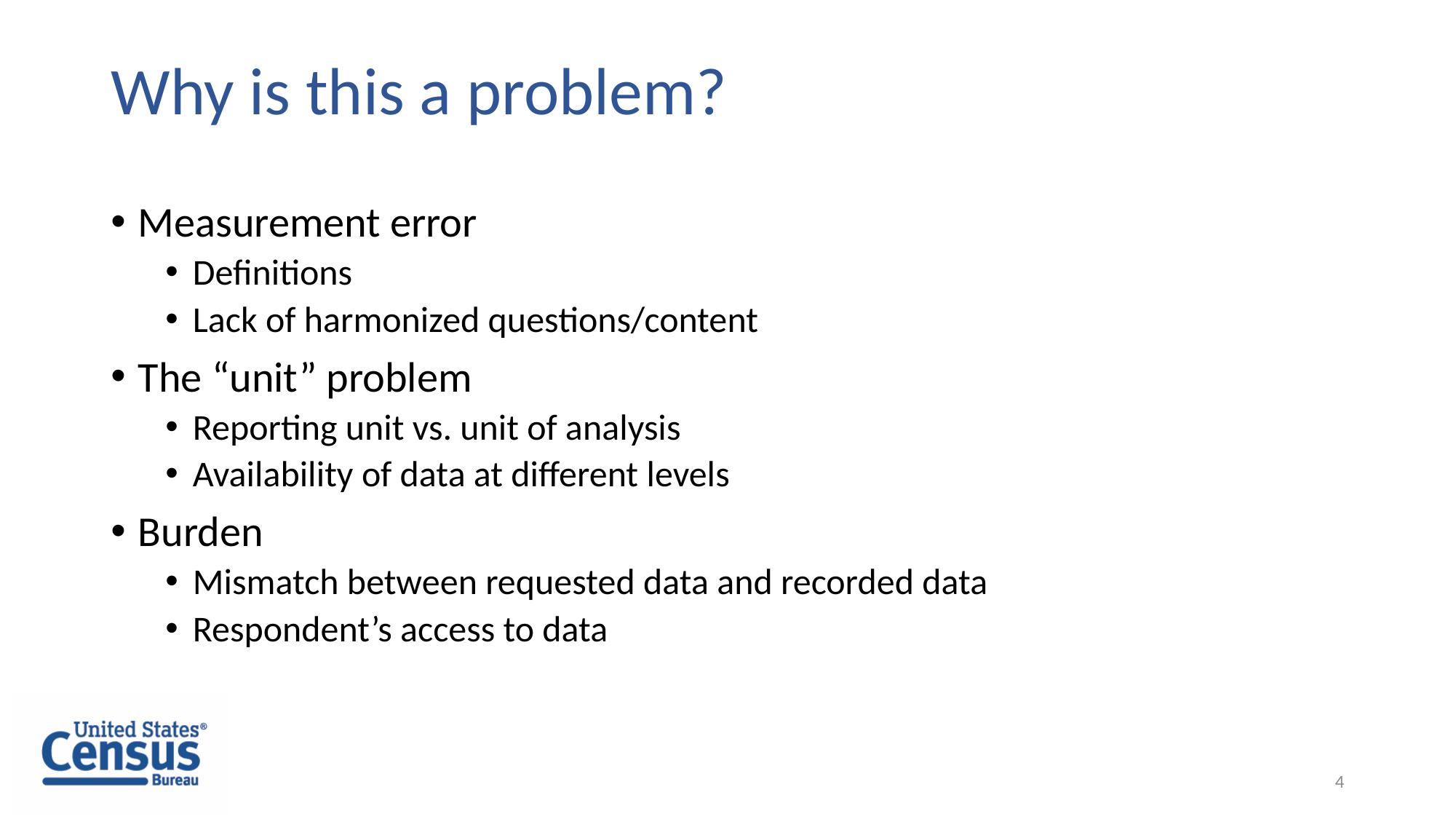

# Why is this a problem?
Measurement error
Definitions
Lack of harmonized questions/content
The “unit” problem
Reporting unit vs. unit of analysis
Availability of data at different levels
Burden
Mismatch between requested data and recorded data
Respondent’s access to data
4